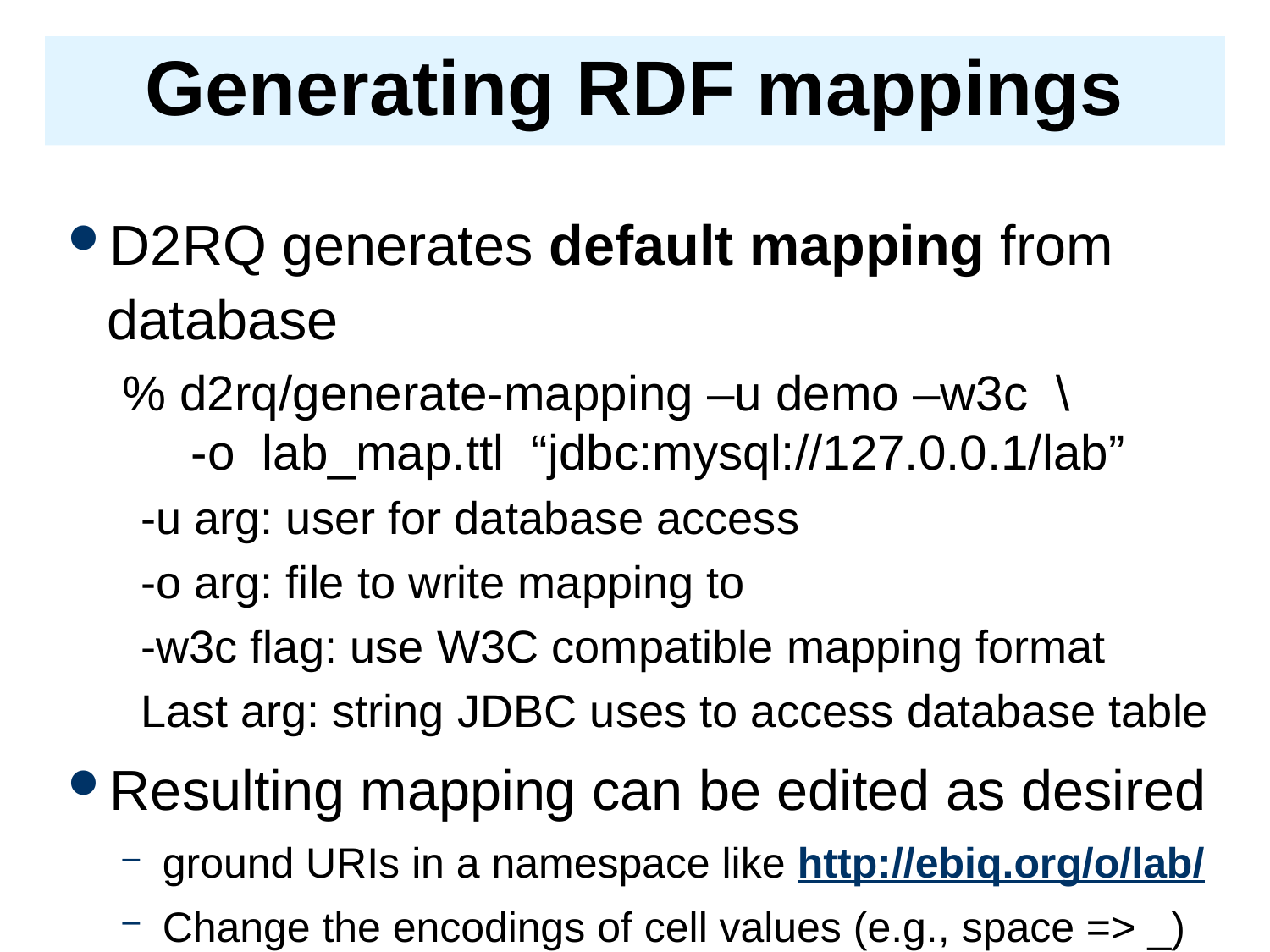

# Generating RDF mappings
D2RQ generates default mapping from database
% d2rq/generate-mapping –u demo –w3c  \
     -o  lab_map.ttl  “jdbc:mysql://127.0.0.1/lab”
-u arg: user for database access
-o arg: file to write mapping to
-w3c flag: use W3C compatible mapping format
Last arg: string JDBC uses to access database table
Resulting mapping can be edited as desired
ground URIs in a namespace like http://ebiq.org/o/lab/
Change the encodings of cell values (e.g., space => _)